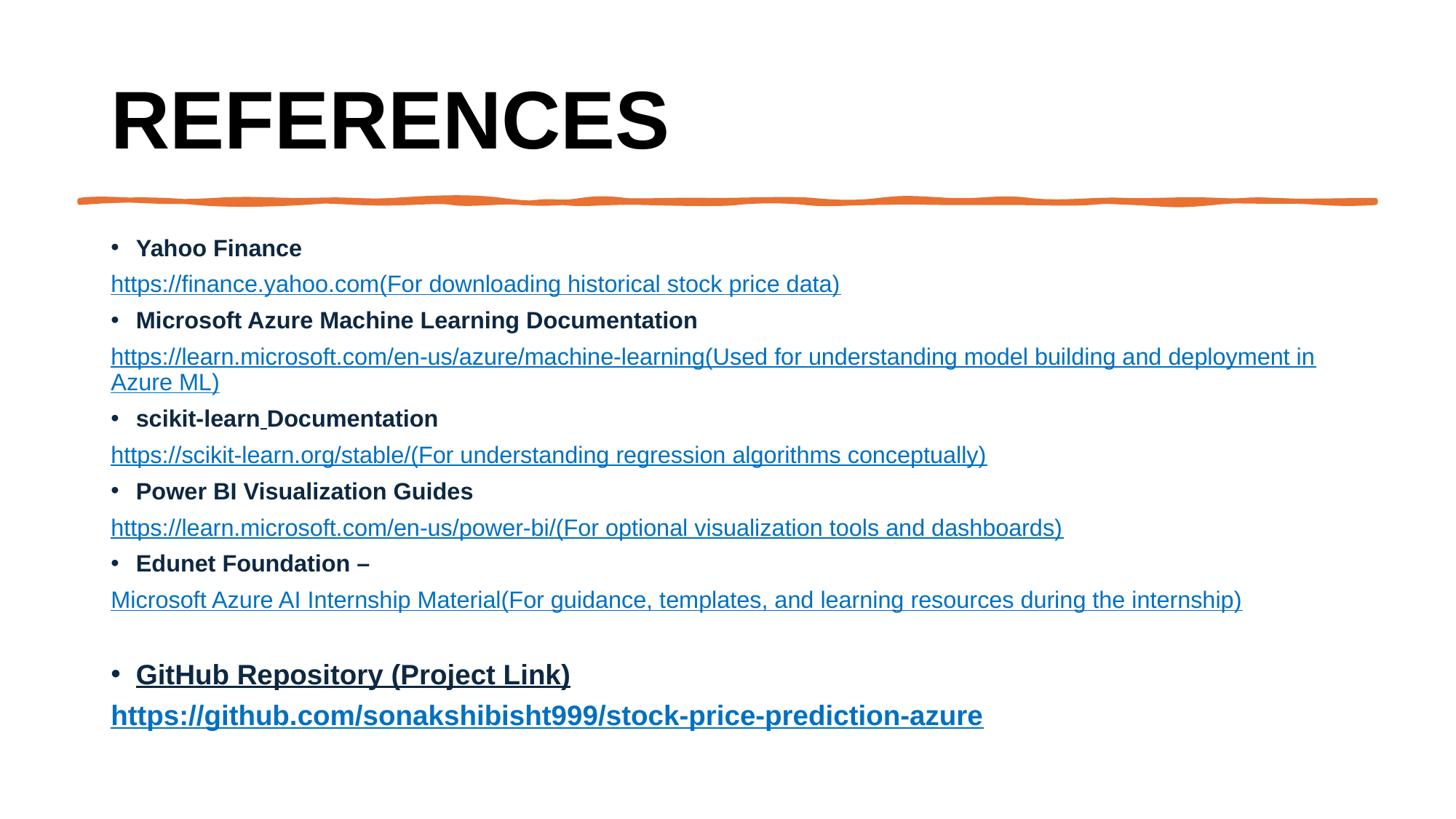

# References

Yahoo Finance
https://finance.yahoo.com(For downloading historical stock price data)
Microsoft Azure Machine Learning Documentation
https://learn.microsoft.com/en-us/azure/machine-learning(Used for understanding model building and deployment in Azure ML)
scikit-learn Documentation
https://scikit-learn.org/stable/(For understanding regression algorithms conceptually)
Power BI Visualization Guides
https://learn.microsoft.com/en-us/power-bi/(For optional visualization tools and dashboards)
Edunet Foundation –
Microsoft Azure AI Internship Material(For guidance, templates, and learning resources during the internship)

GitHub Repository (Project Link)
https://github.com/sonakshibisht999/stock-price-prediction-azure